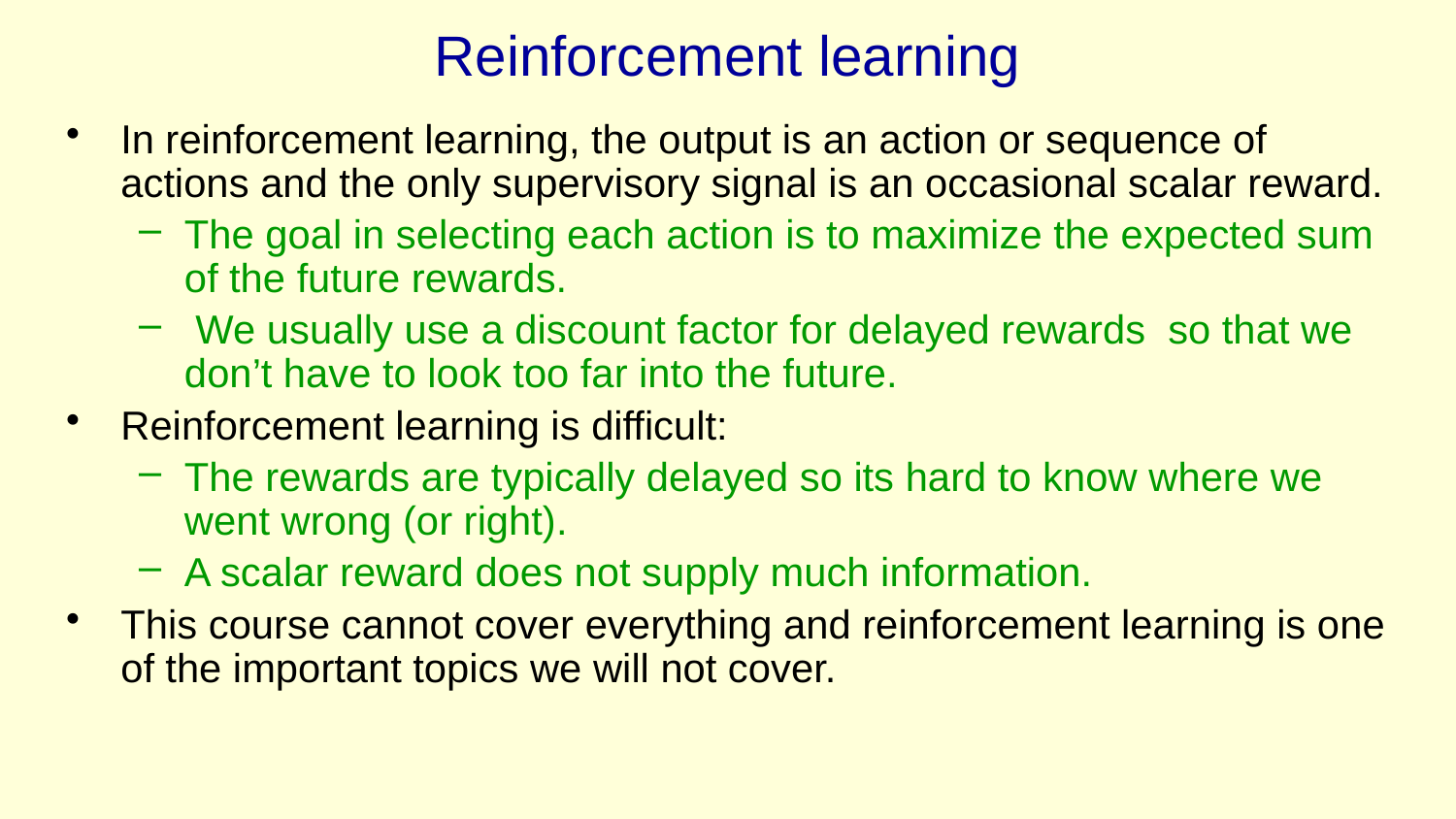

# Reinforcement learning
In reinforcement learning, the output is an action or sequence of actions and the only supervisory signal is an occasional scalar reward.
The goal in selecting each action is to maximize the expected sum of the future rewards.
 We usually use a discount factor for delayed rewards  so that we don’t have to look too far into the future.
Reinforcement learning is difficult:
The rewards are typically delayed so its hard to know where we went wrong (or right).
A scalar reward does not supply much information.
This course cannot cover everything and reinforcement learning is one of the important topics we will not cover.